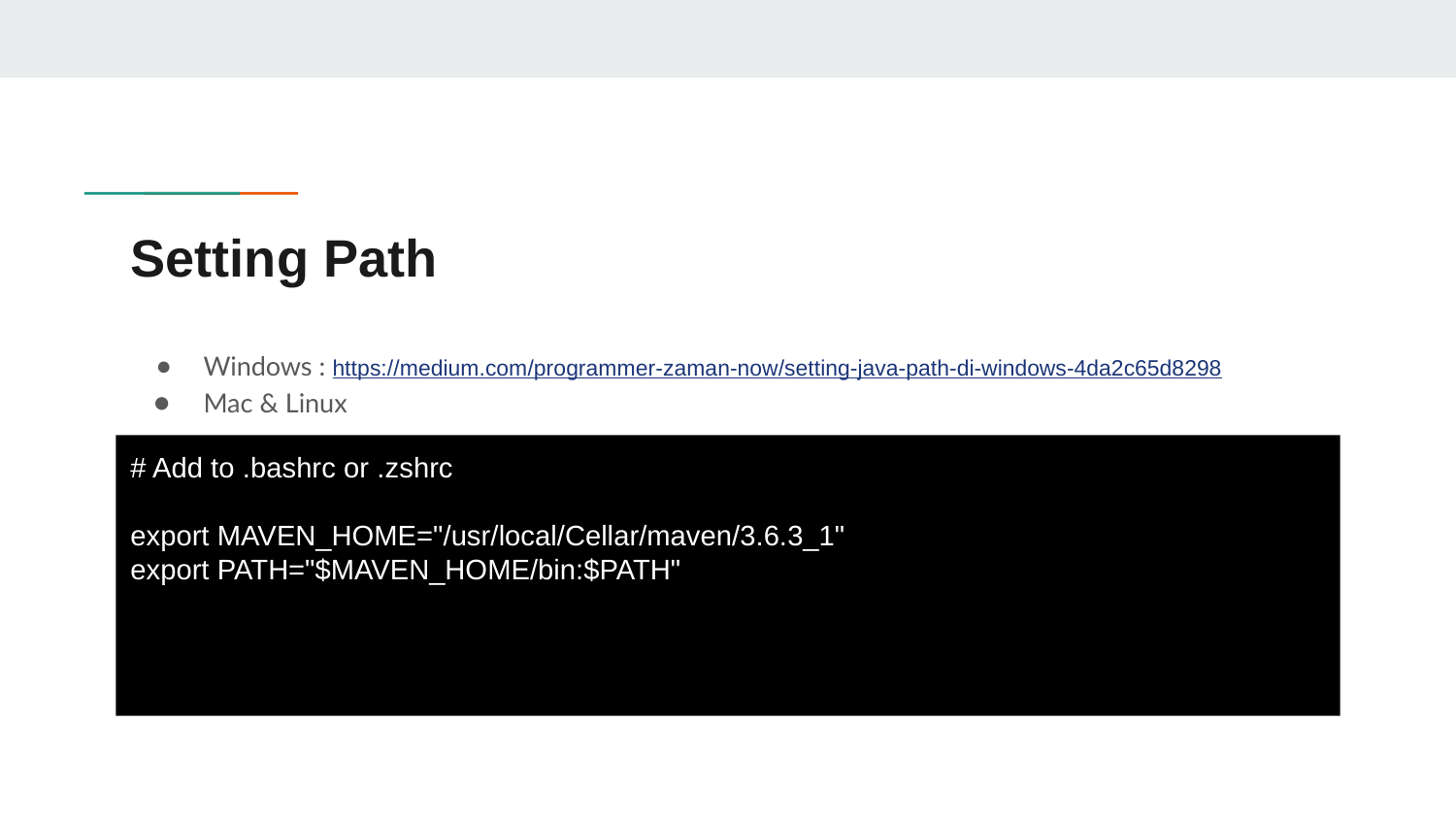

# Setting Path
Windows : https://medium.com/programmer-zaman-now/setting-java-path-di-windows-4da2c65d8298
Mac & Linux
# Add to .bashrc or .zshrc

export MAVEN_HOME="/usr/local/Cellar/maven/3.6.3_1"
export PATH="$MAVEN_HOME/bin:$PATH"